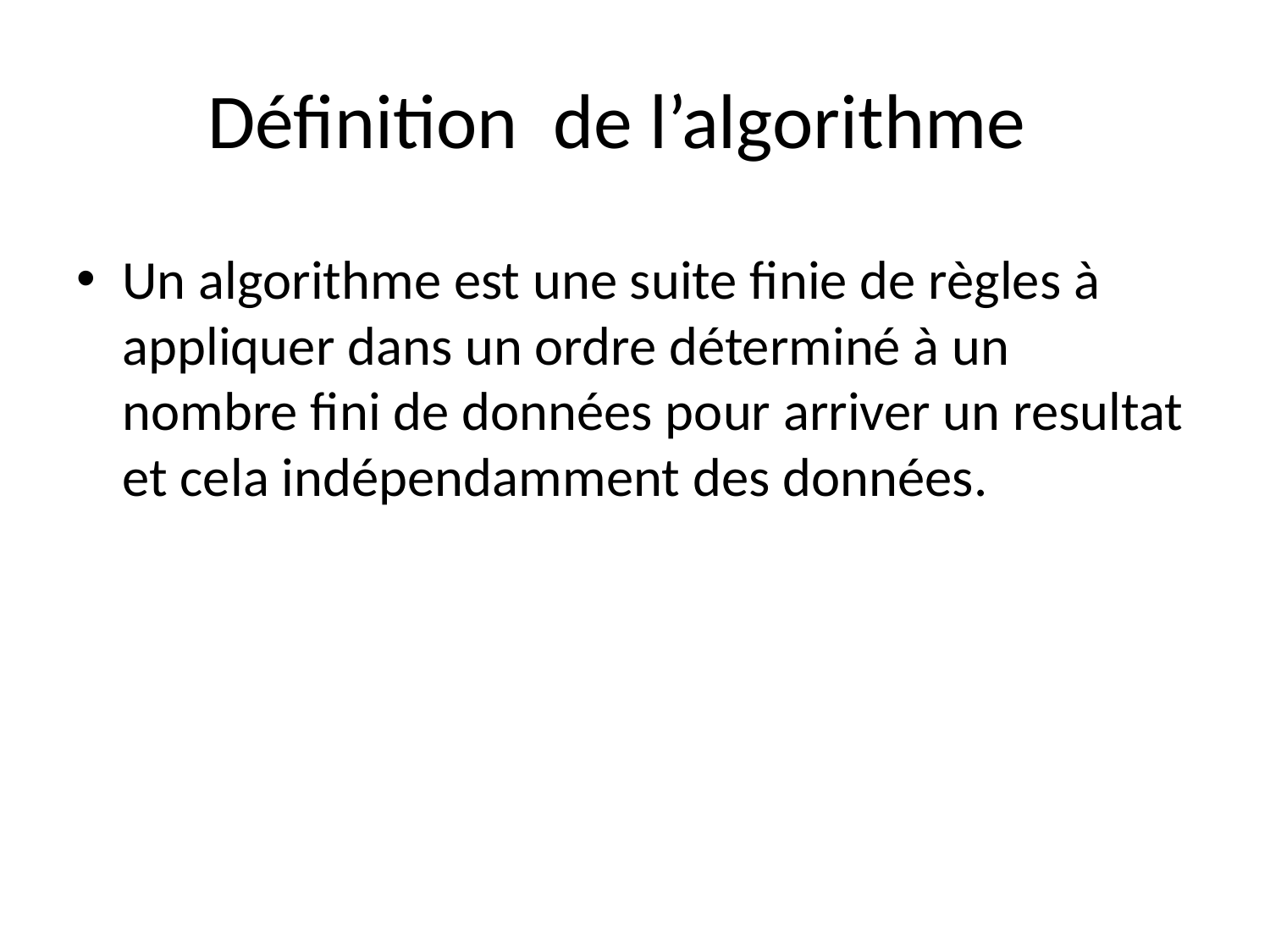

# Définition  de l’algorithme
Un algorithme est une suite finie de règles à appliquer dans un ordre déterminé à un nombre fini de données pour arriver un resultat et cela indépendamment des données.